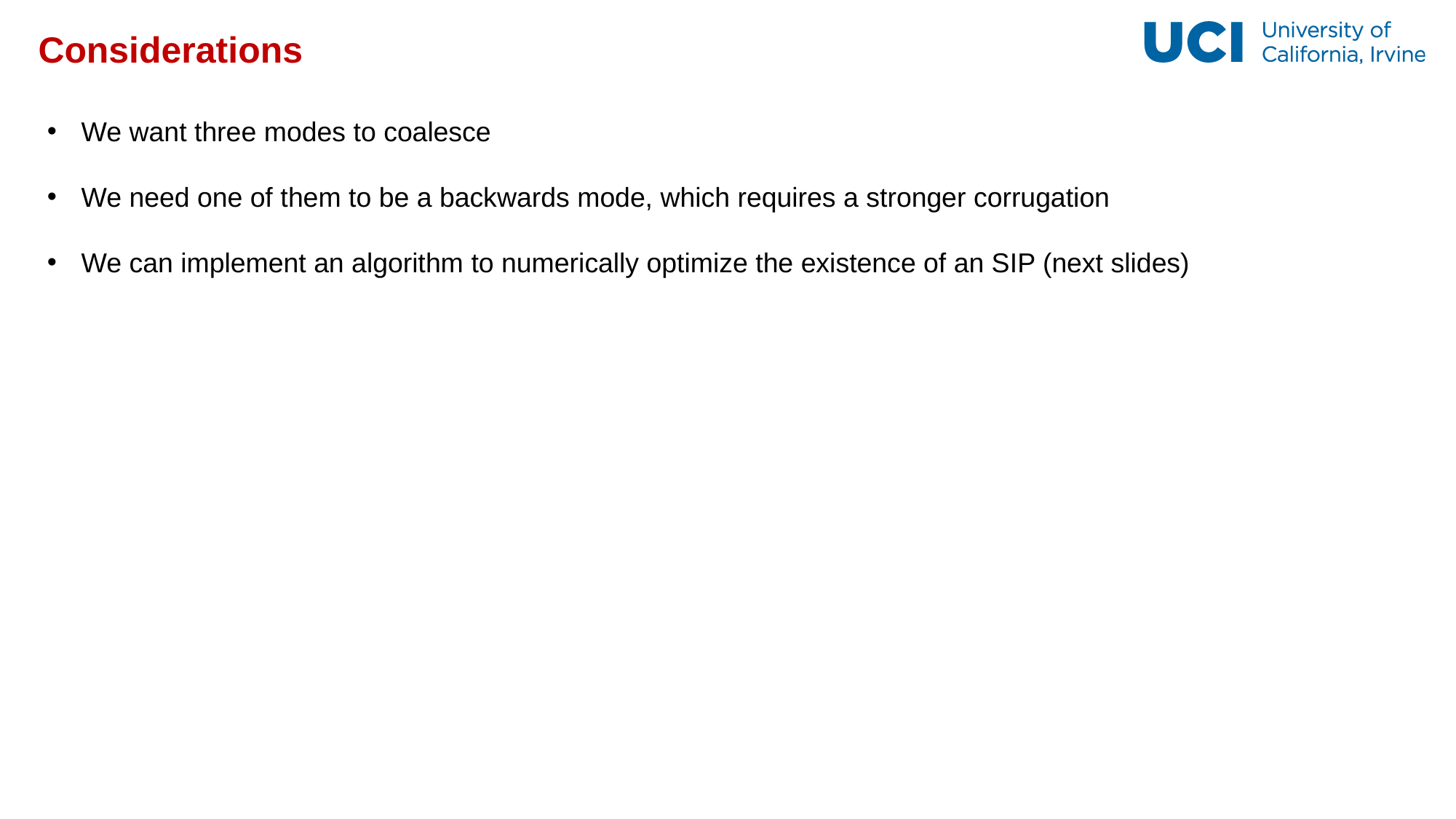

# Considerations
We want three modes to coalesce

We need one of them to be a backwards mode, which requires a stronger corrugation

We can implement an algorithm to numerically optimize the existence of an SIP (next slides)